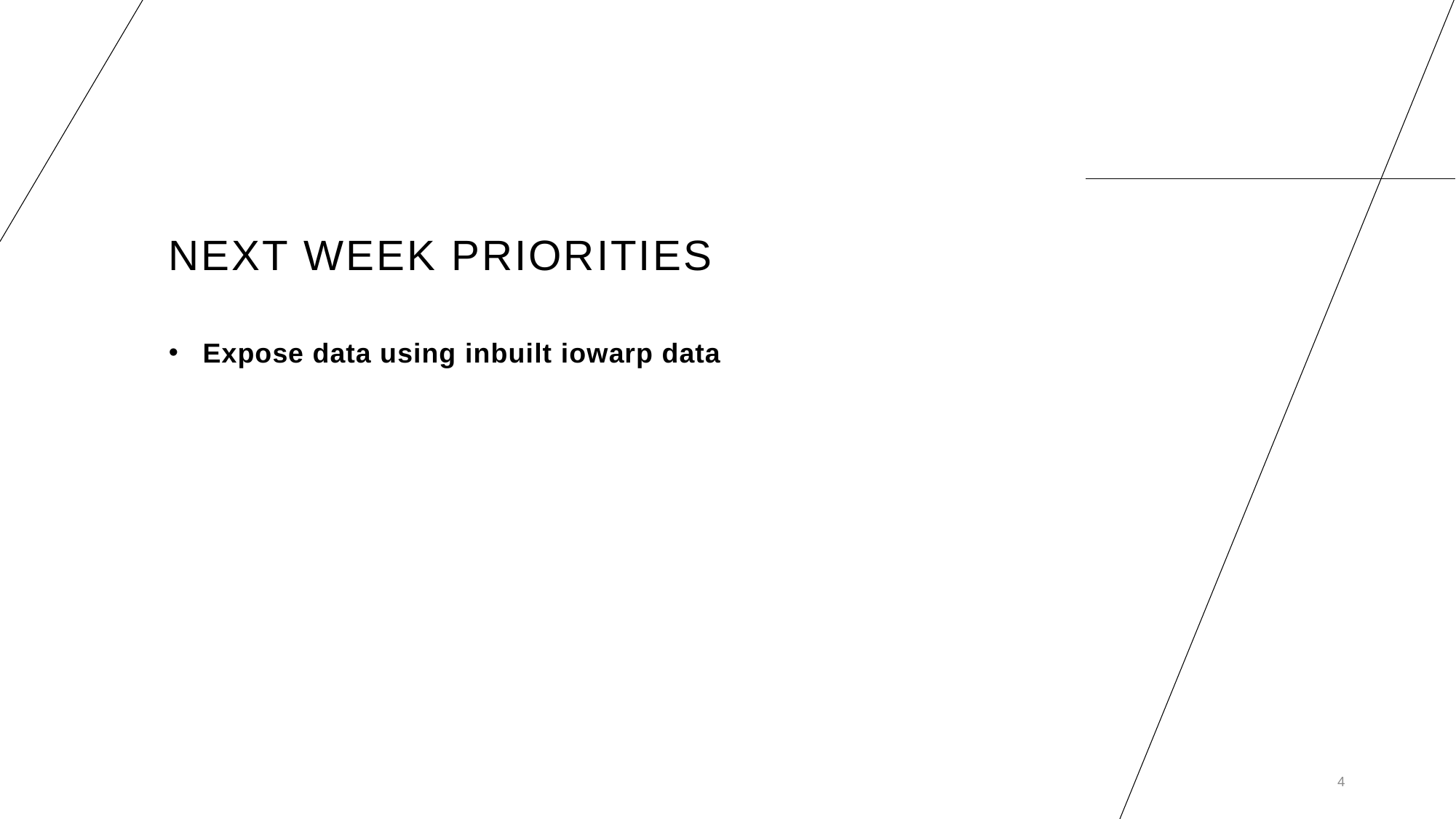

# Next Week Priorities
Expose data using inbuilt iowarp data

4